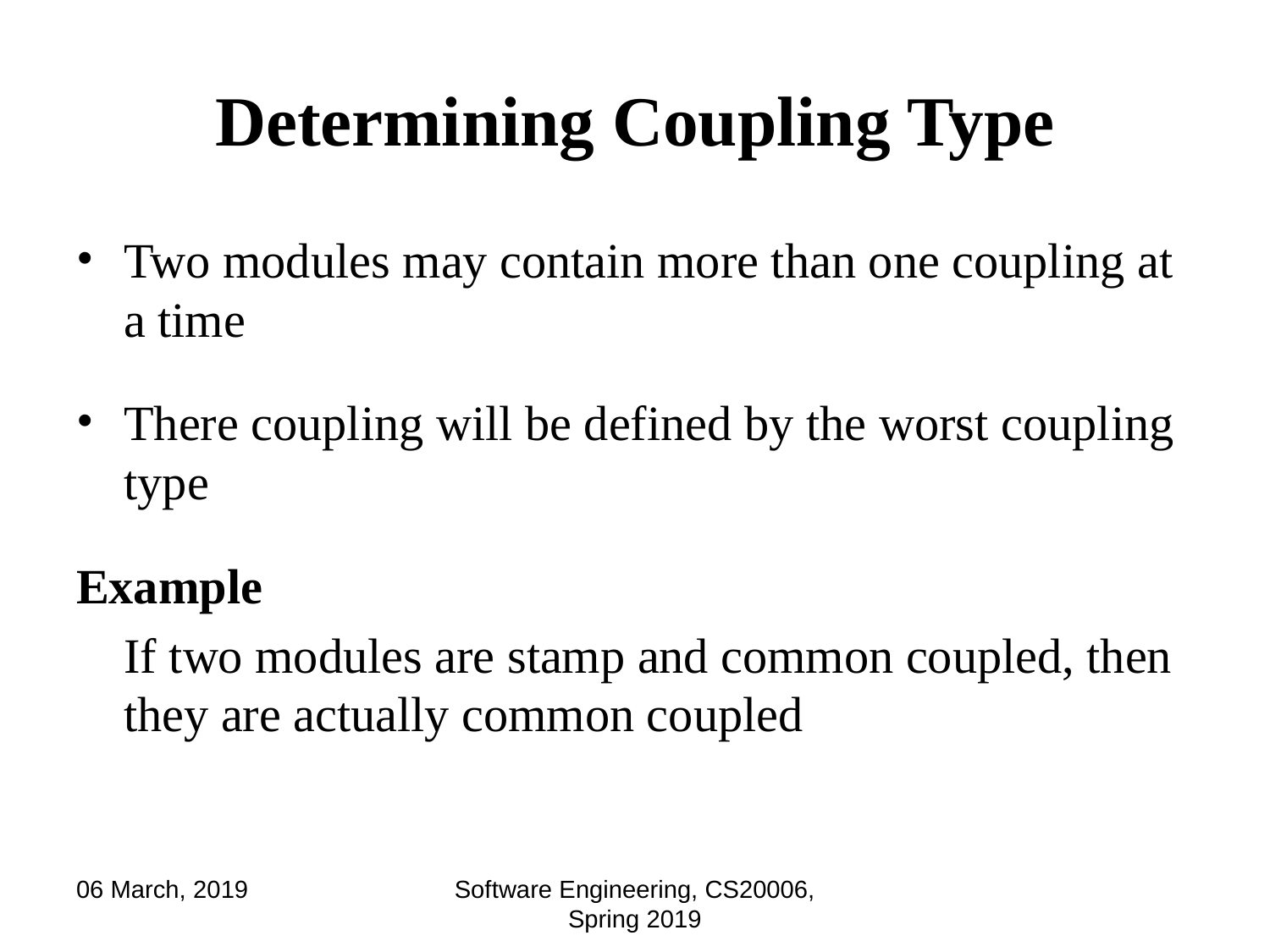

# Determining Coupling Type
Two modules may contain more than one coupling at a time

There coupling will be defined by the worst coupling type

Example
	If two modules are stamp and common coupled, then they are actually common coupled

06 March, 2019
Software Engineering, CS20006, Spring 2019